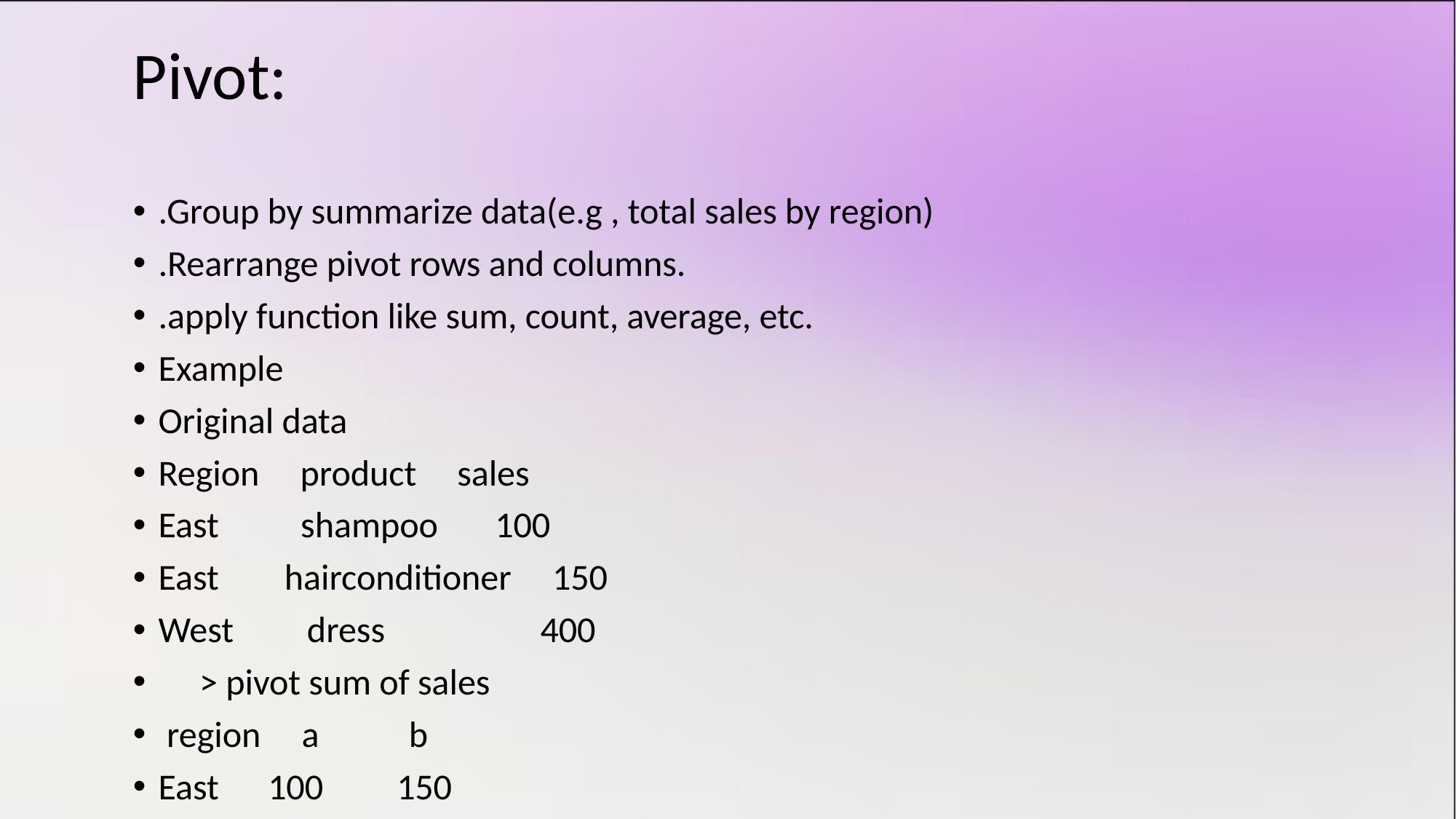

# Pivot:
.Group by summarize data(e.g , total sales by region)
.Rearrange pivot rows and columns.
.apply function like sum, count, average, etc.
Example
Original data
Region     product     sales
East          shampoo       100
East        hairconditioner     150
West         dress                   400
     > pivot sum of sales
 region     a           b
East      100         150
West       400